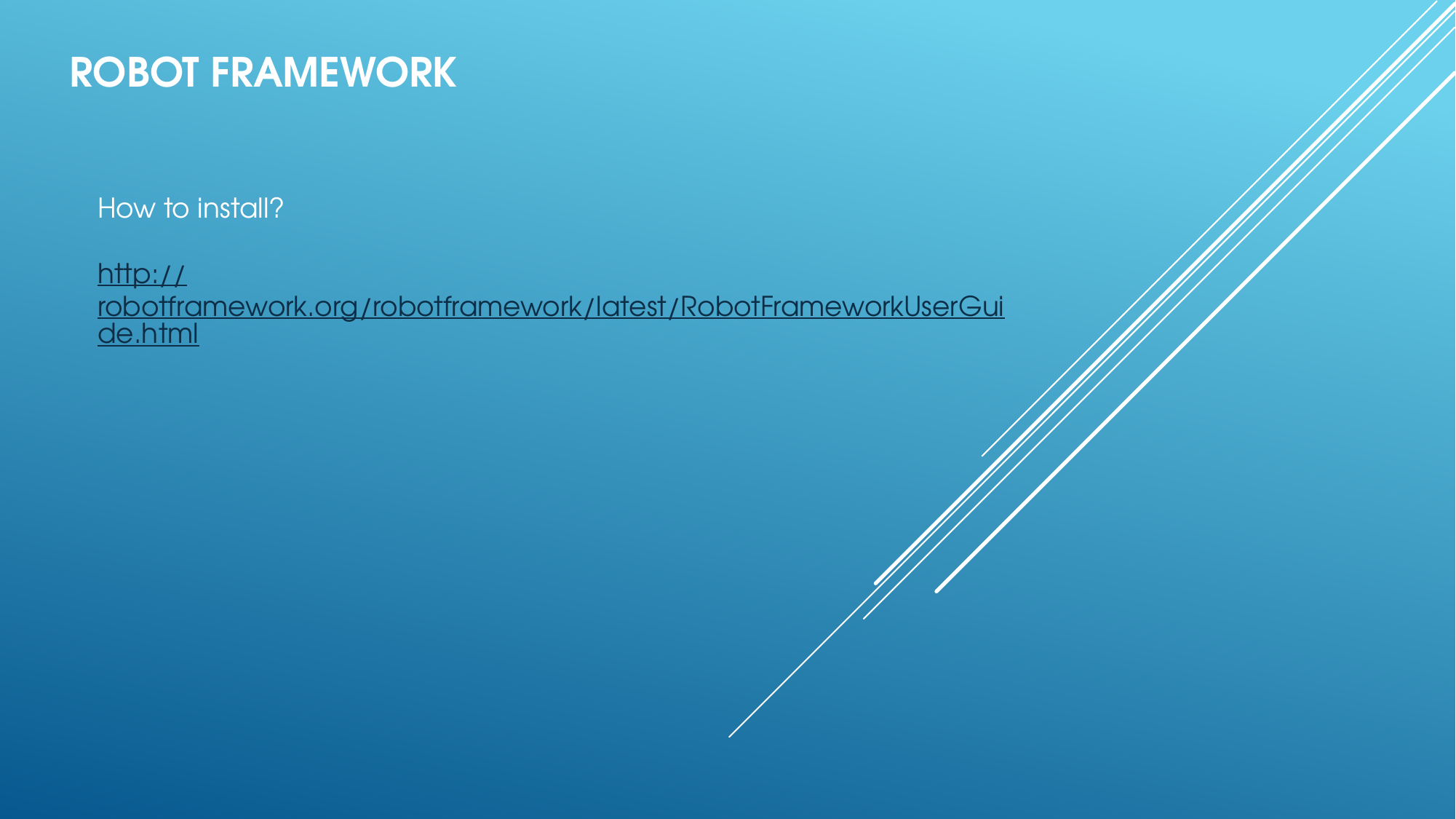

# Robot Framework
How to install?

http://robotframework.org/robotframework/latest/RobotFrameworkUserGuide.html